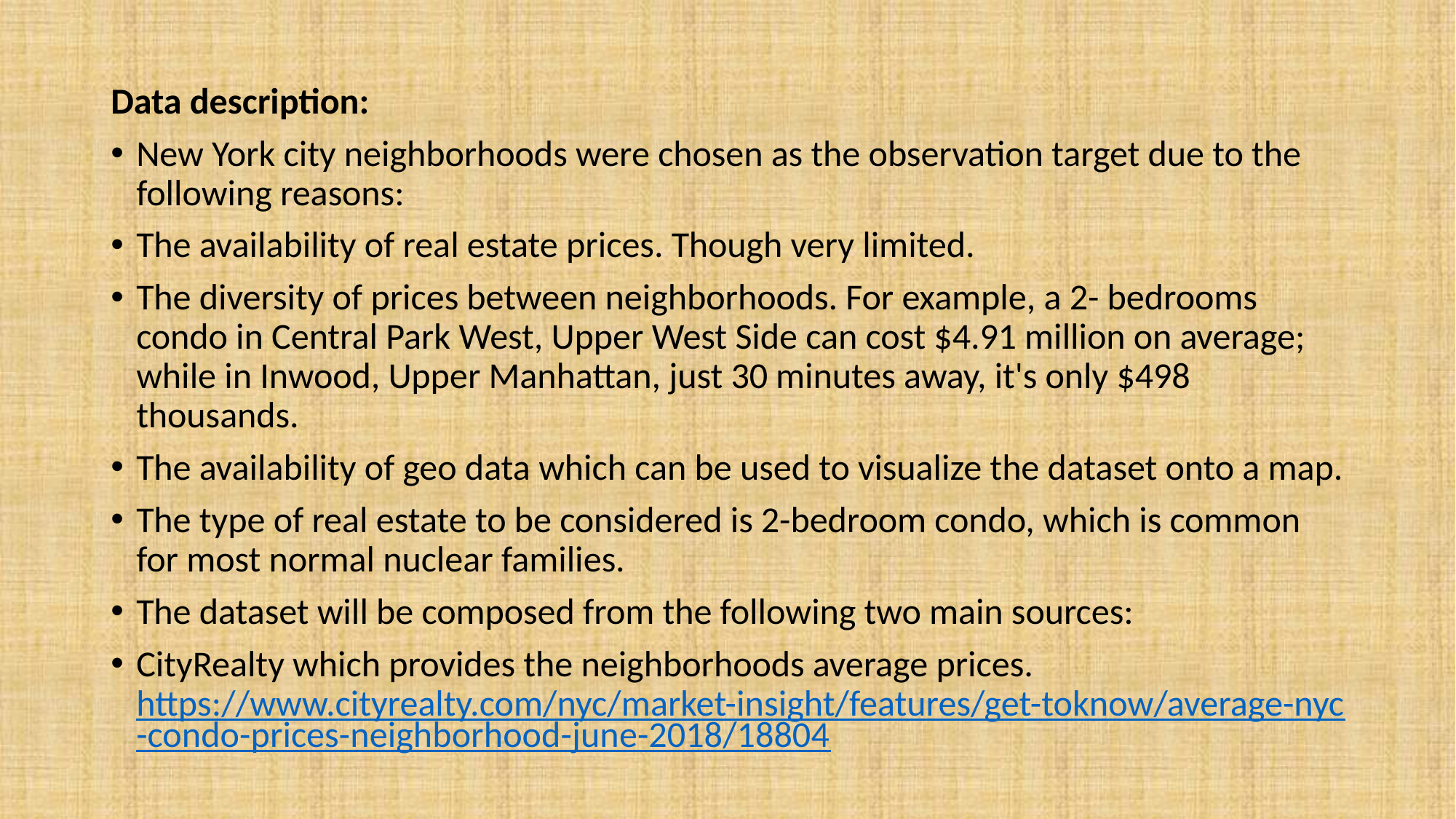

Data description:
New York city neighborhoods were chosen as the observation target due to the following reasons:
The availability of real estate prices. Though very limited.
The diversity of prices between neighborhoods. For example, a 2- bedrooms condo in Central Park West, Upper West Side can cost $4.91 million on average; while in Inwood, Upper Manhattan, just 30 minutes away, it's only $498 thousands.
The availability of geo data which can be used to visualize the dataset onto a map.
The type of real estate to be considered is 2-bedroom condo, which is common for most normal nuclear families.
The dataset will be composed from the following two main sources:
CityRealty which provides the neighborhoods average prices. https://www.cityrealty.com/nyc/market-insight/features/get-toknow/average-nyc-condo-prices-neighborhood-june-2018/18804